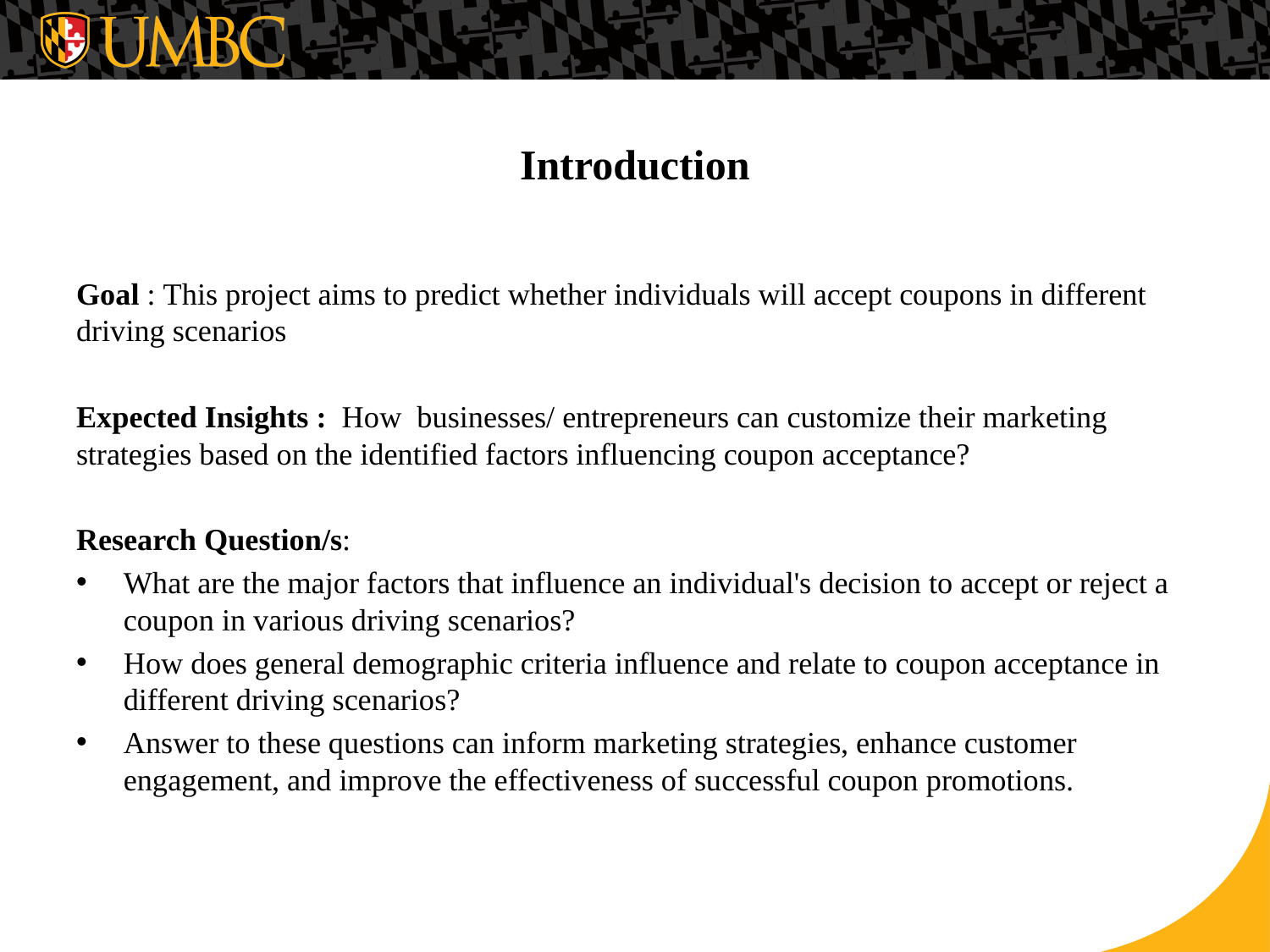

# Introduction
Goal : This project aims to predict whether individuals will accept coupons in different driving scenarios

Expected Insights :  How  businesses/ entrepreneurs can customize their marketing strategies based on the identified factors influencing coupon acceptance?

Research Question/s:
What are the major factors that influence an individual's decision to accept or reject a coupon in various driving scenarios?
How does general demographic criteria influence and relate to coupon acceptance in different driving scenarios?
Answer to these questions can inform marketing strategies, enhance customer engagement, and improve the effectiveness of successful coupon promotions.